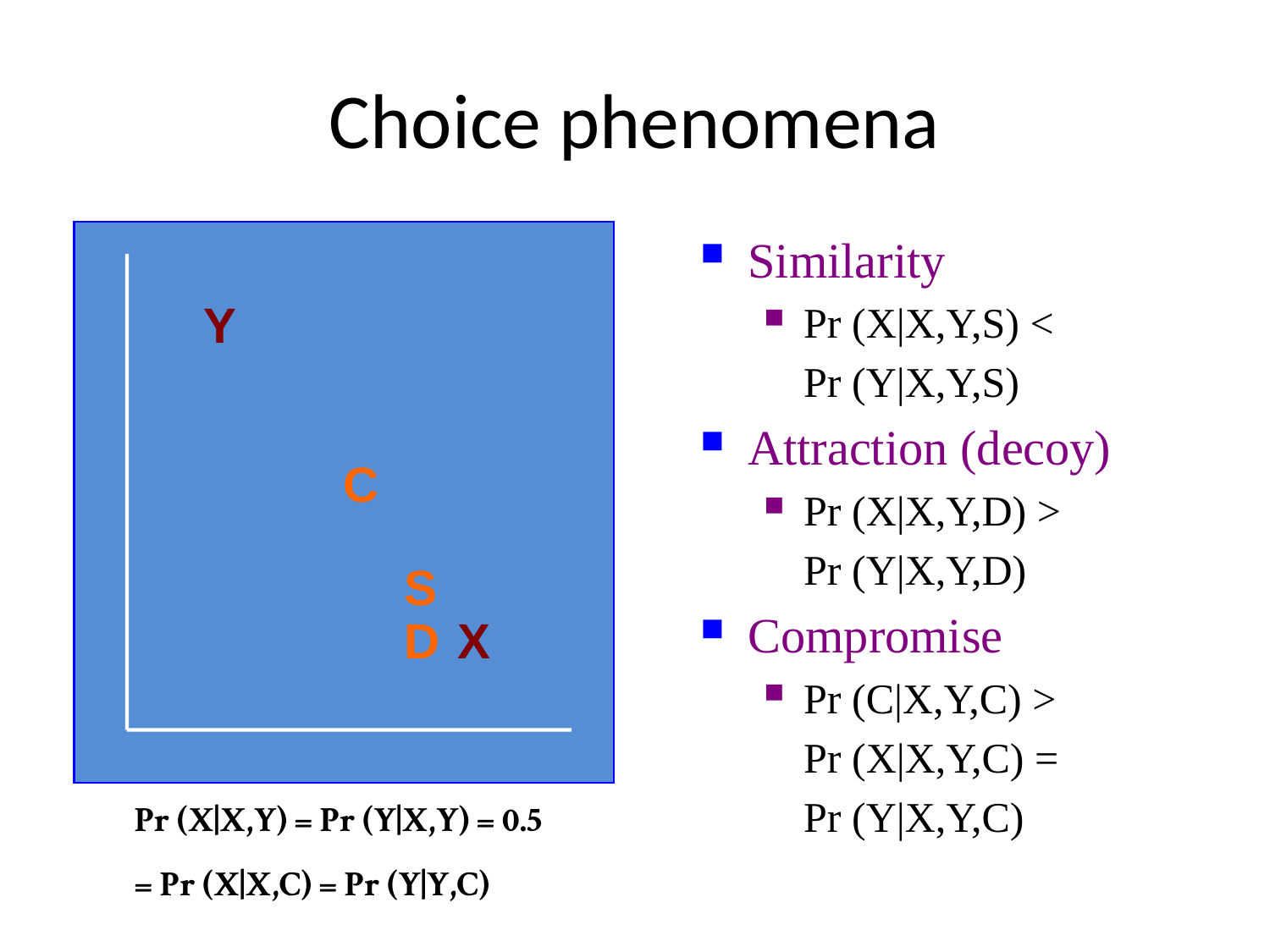

# Choice phenomena

Y
X

Similarity
Pr (X|X,Y,S) <
	Pr (Y|X,Y,S)
Attraction (decoy)
Pr (X|X,Y,D) >
	Pr (Y|X,Y,D)
Compromise
Pr (C|X,Y,C) >
	Pr (X|X,Y,C) =
	Pr (Y|X,Y,C)
C
S
D
Pr (X|X,Y) = Pr (Y|X,Y) = 0.5
= Pr (X|X,C) = Pr (Y|Y,C)